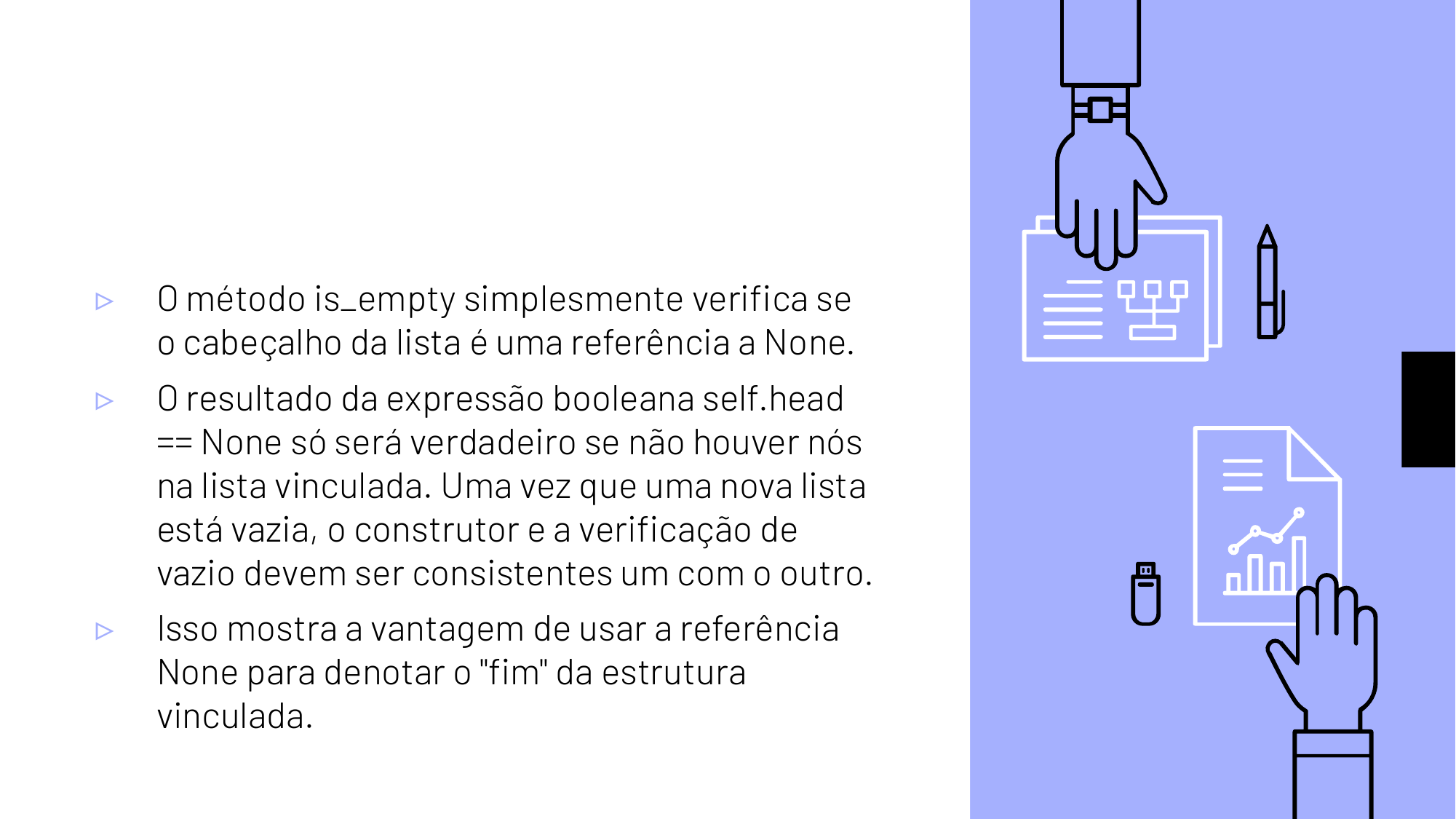

#
O método is_empty simplesmente verifica se o cabeçalho da lista é uma referência a None.
O resultado da expressão booleana self.head == None só será verdadeiro se não houver nós na lista vinculada. Uma vez que uma nova lista está vazia, o construtor e a verificação de vazio devem ser consistentes um com o outro.
Isso mostra a vantagem de usar a referência None para denotar o "fim" da estrutura vinculada.